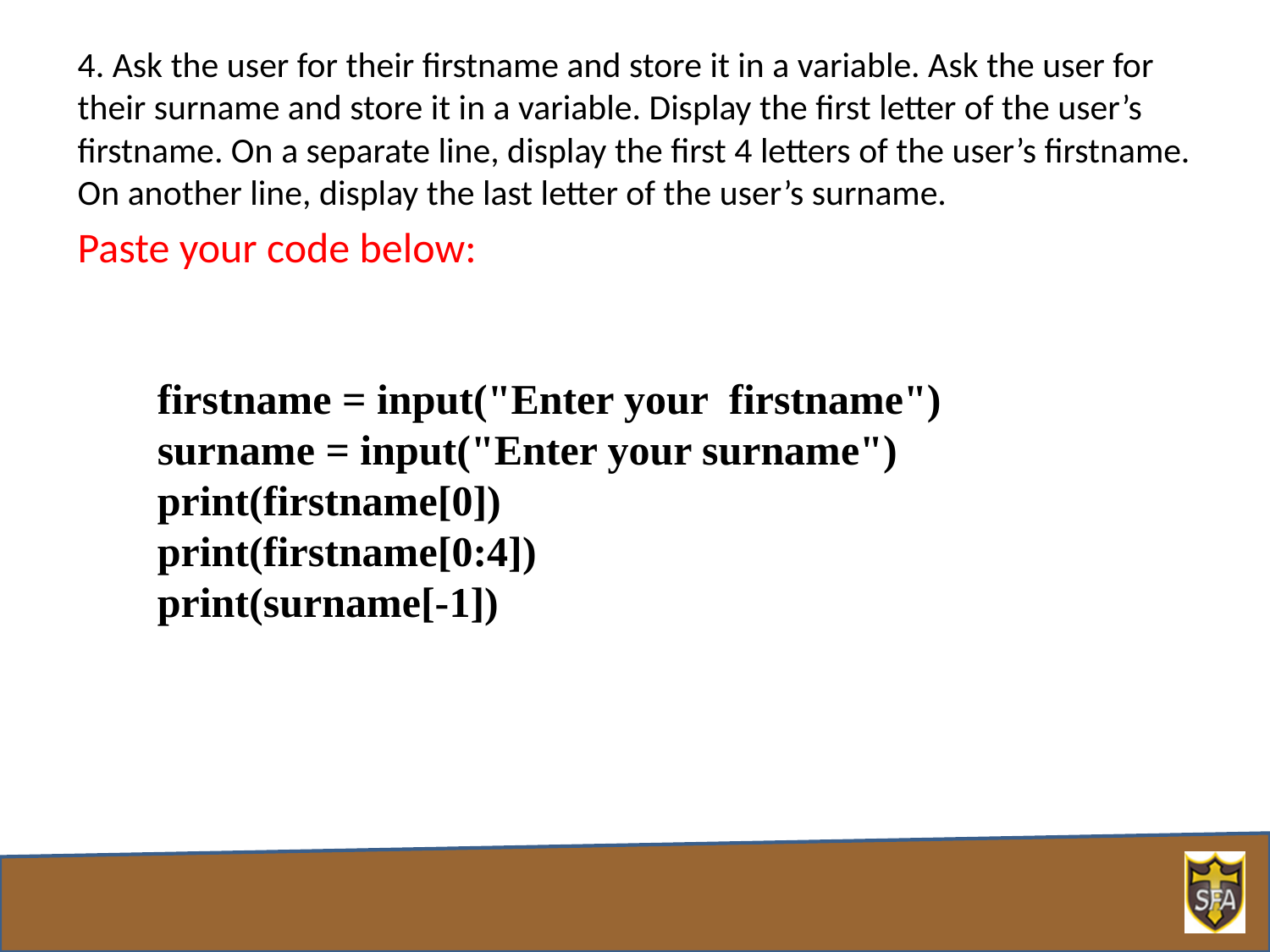

4. Ask the user for their firstname and store it in a variable. Ask the user for their surname and store it in a variable. Display the first letter of the user’s firstname. On a separate line, display the first 4 letters of the user’s firstname. On another line, display the last letter of the user’s surname.
Paste your code below:

firstname = input("Enter your  firstname")
surname = input("Enter your surname")
print(firstname[0])
print(firstname[0:4])
print(surname[-1])